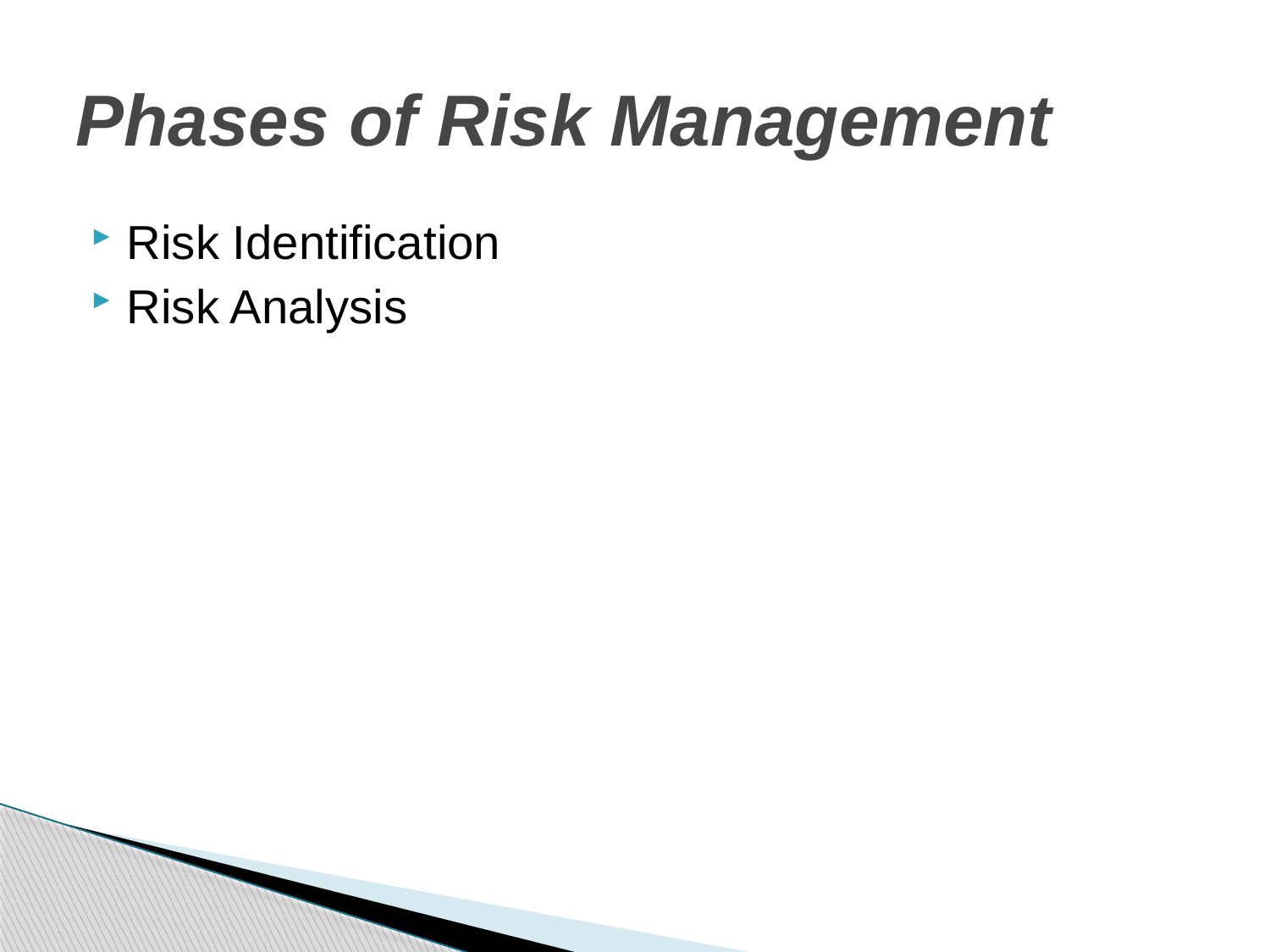

# Phases of Risk Management
Risk Identification
Risk Analysis